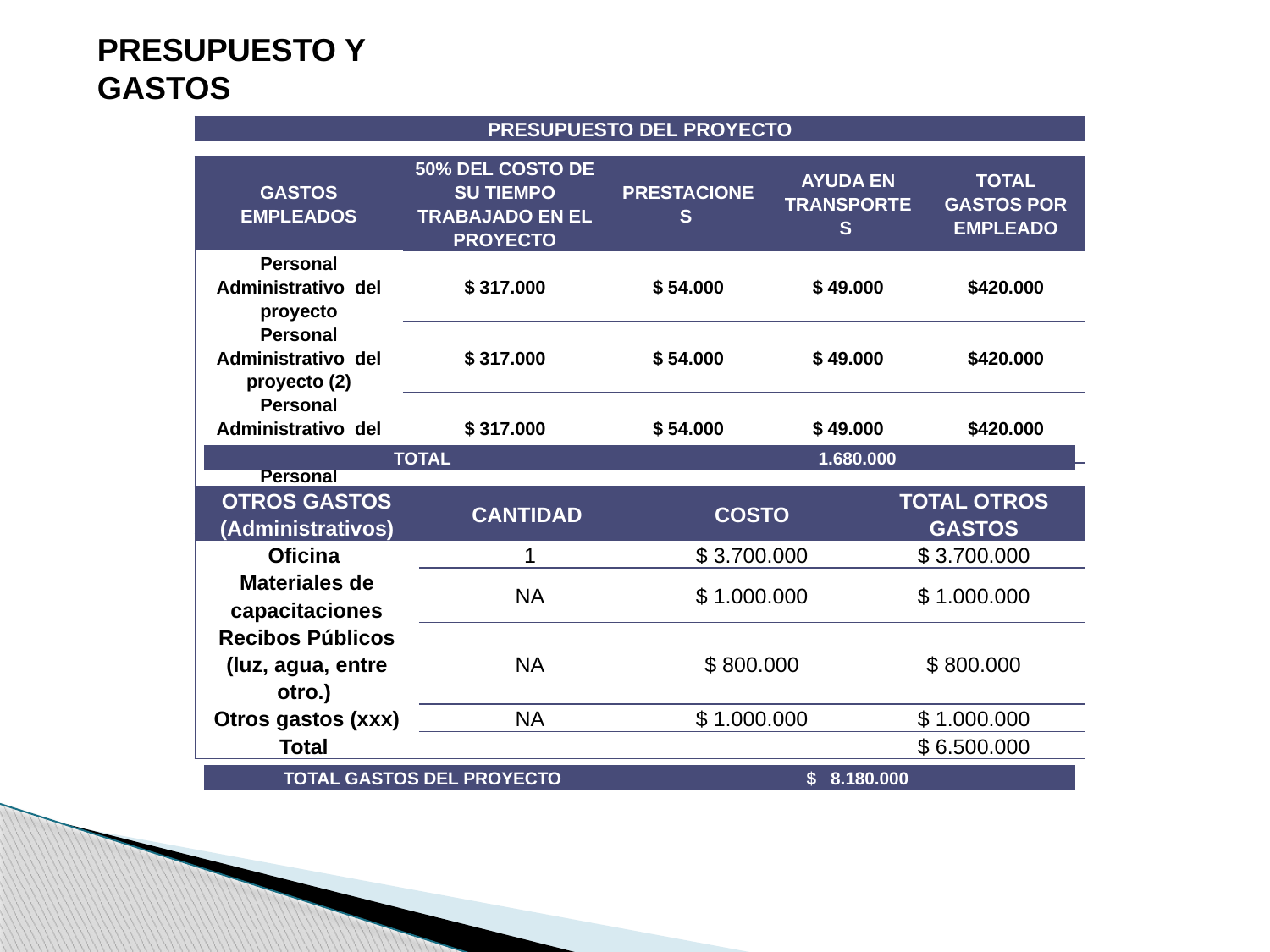

PRESUPUESTO Y GASTOS
| PRESUPUESTO DEL PROYECTO |
| --- |
| GASTOS EMPLEADOS | 50% DEL COSTO DE SU TIEMPO TRABAJADO EN EL PROYECTO | PRESTACIONES | AYUDA EN TRANSPORTES | TOTAL GASTOS POR EMPLEADO |
| --- | --- | --- | --- | --- |
| Personal Administrativo del proyecto | $ 317.000 | $ 54.000 | $ 49.000 | $420.000 |
| Personal Administrativo del proyecto (2) | $ 317.000 | $ 54.000 | $ 49.000 | $420.000 |
| Personal Administrativo del proyecto (3) | $ 317.000 | $ 54.000 | $ 49.000 | $420.000 |
| Personal Administrativo del proyecto (4) | $ 317.000 | $ 54.000 | $ 49.000 | $420.000 |
| TOTAL | 1.680.000 |
| --- | --- |
| OTROS GASTOS (Administrativos) | CANTIDAD | COSTO | TOTAL OTROS GASTOS |
| --- | --- | --- | --- |
| Oficina | 1 | $ 3.700.000 | $ 3.700.000 |
| Materiales de capacitaciones | NA | $ 1.000.000 | $ 1.000.000 |
| Recibos Públicos (luz, agua, entre otro.) | NA | $ 800.000 | $ 800.000 |
| Otros gastos (xxx) | NA | $ 1.000.000 | $ 1.000.000 |
| Total |  |  | $ 6.500.000 |
| TOTAL GASTOS DEL PROYECTO | $ 8.180.000 |
| --- | --- |